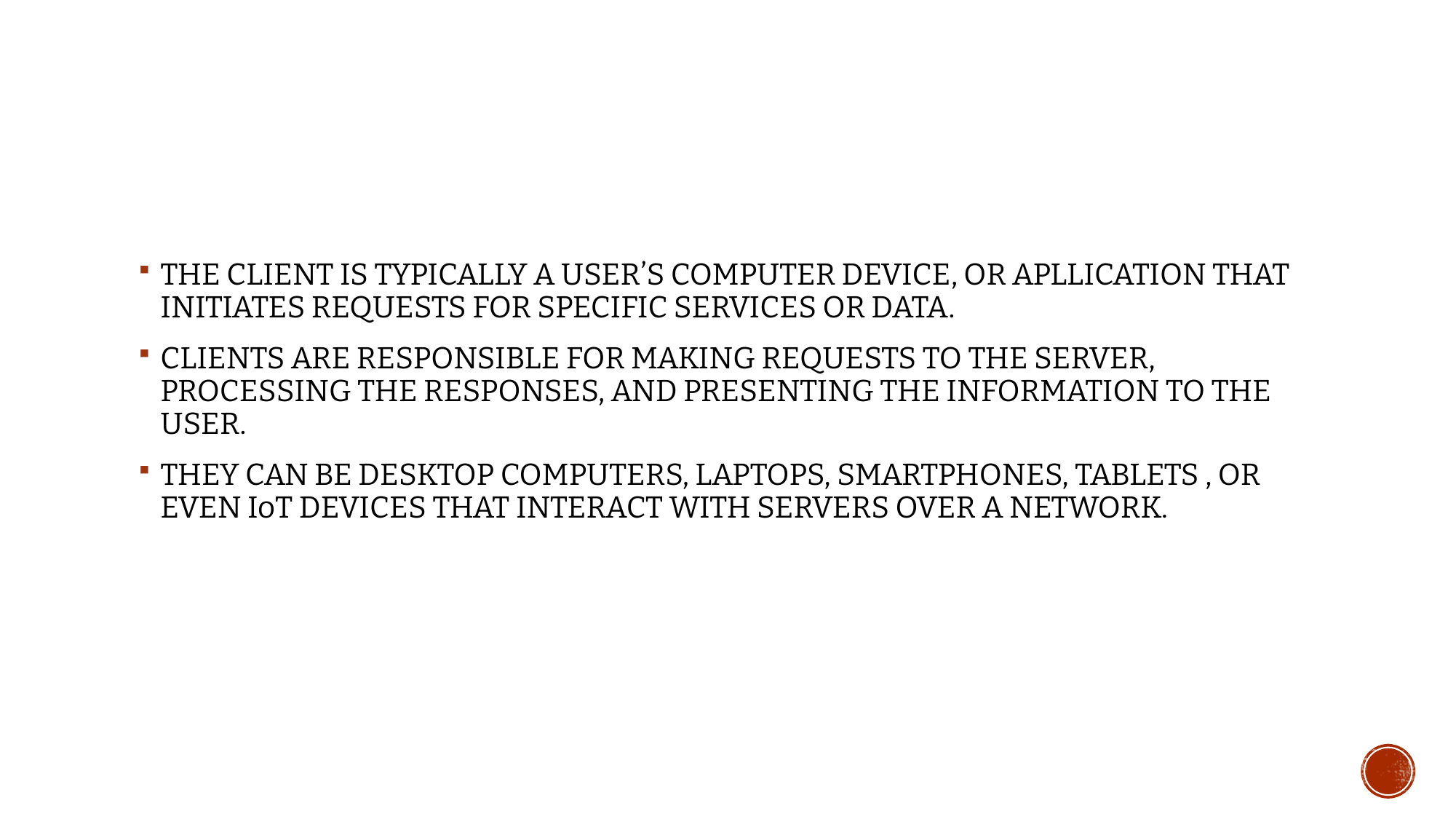

#
THE CLIENT IS TYPICALLY A USER’S COMPUTER DEVICE, OR APLLICATION THAT INITIATES REQUESTS FOR SPECIFIC SERVICES OR DATA.
CLIENTS ARE RESPONSIBLE FOR MAKING REQUESTS TO THE SERVER, PROCESSING THE RESPONSES, AND PRESENTING THE INFORMATION TO THE USER.
THEY CAN BE DESKTOP COMPUTERS, LAPTOPS, SMARTPHONES, TABLETS , OR EVEN IoT DEVICES THAT INTERACT WITH SERVERS OVER A NETWORK.